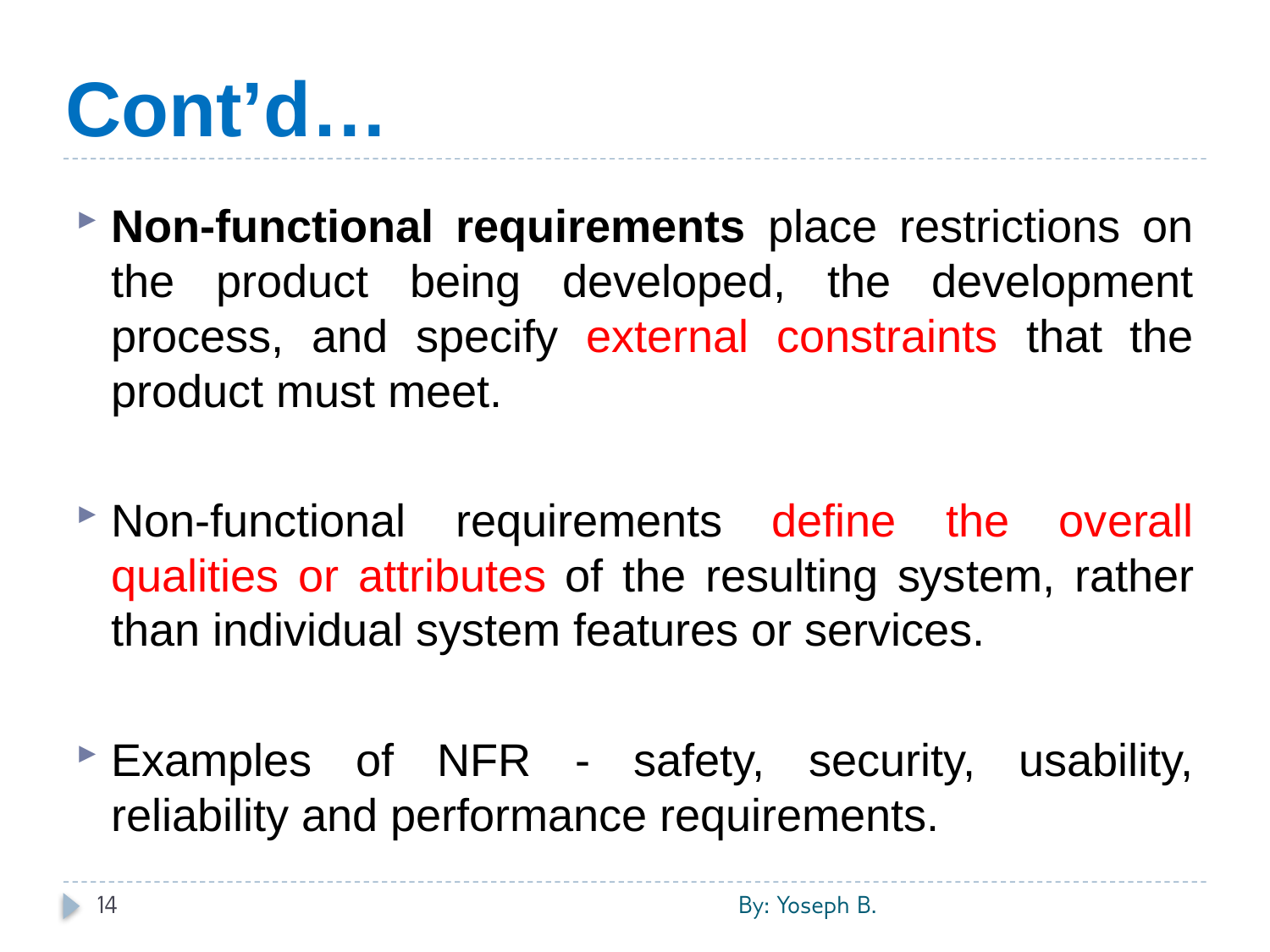

# Cont’d…
Non-functional requirements place restrictions on the product being developed, the development process, and specify external constraints that the product must meet.

Non-functional requirements define the overall qualities or attributes of the resulting system, rather than individual system features or services.

Examples of NFR - safety, security, usability, reliability and performance requirements.
14
By: Yoseph B.